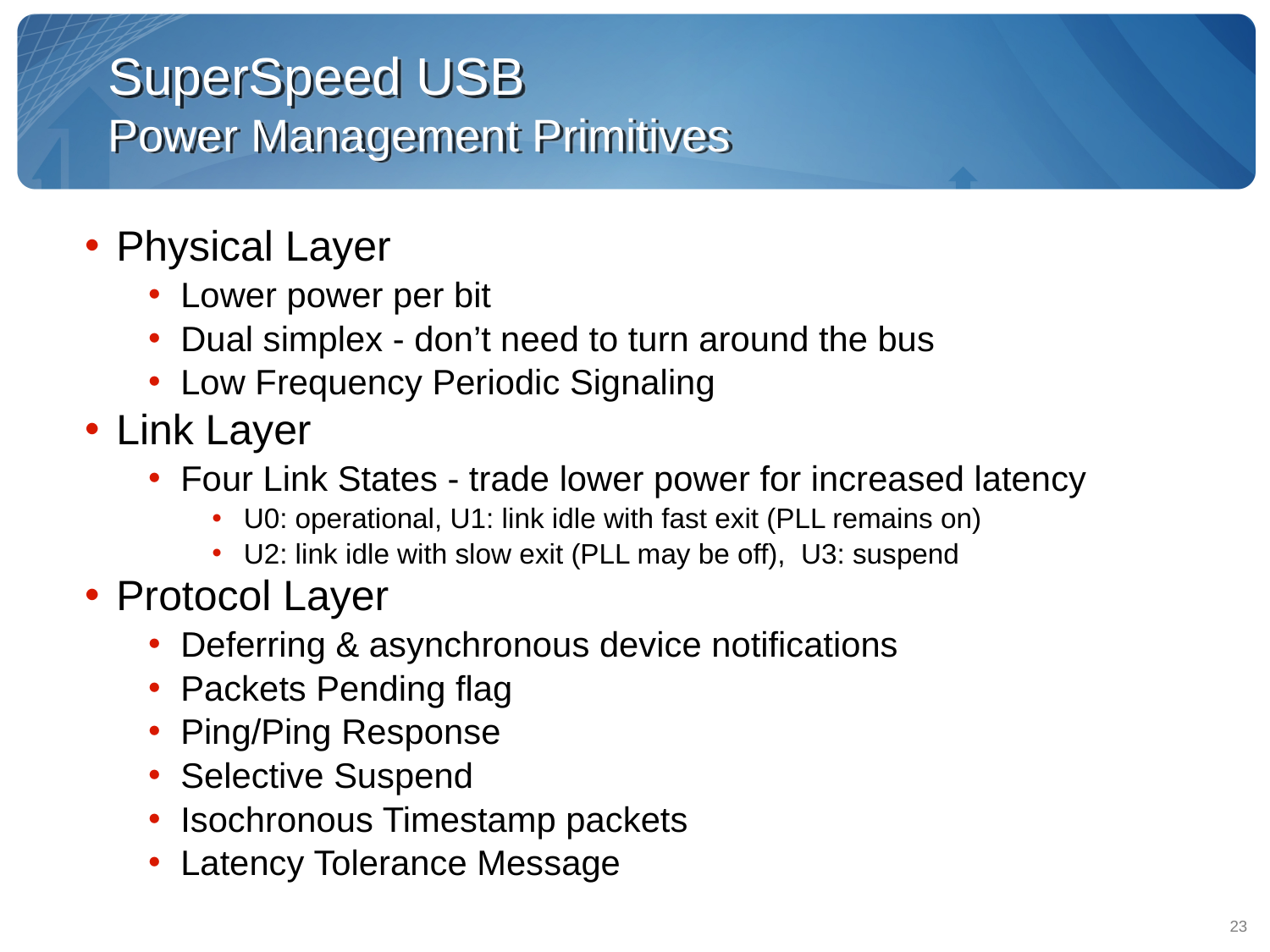

SuperSpeed USB
Power Management Primitives
Physical Layer
Lower power per bit
Dual simplex - don’t need to turn around the bus
Low Frequency Periodic Signaling
Link Layer
Four Link States - trade lower power for increased latency
U0: operational, U1: link idle with fast exit (PLL remains on)
U2: link idle with slow exit (PLL may be off),  U3: suspend
Protocol Layer
Deferring & asynchronous device notifications
Packets Pending flag
Ping/Ping Response
Selective Suspend
Isochronous Timestamp packets
Latency Tolerance Message
23